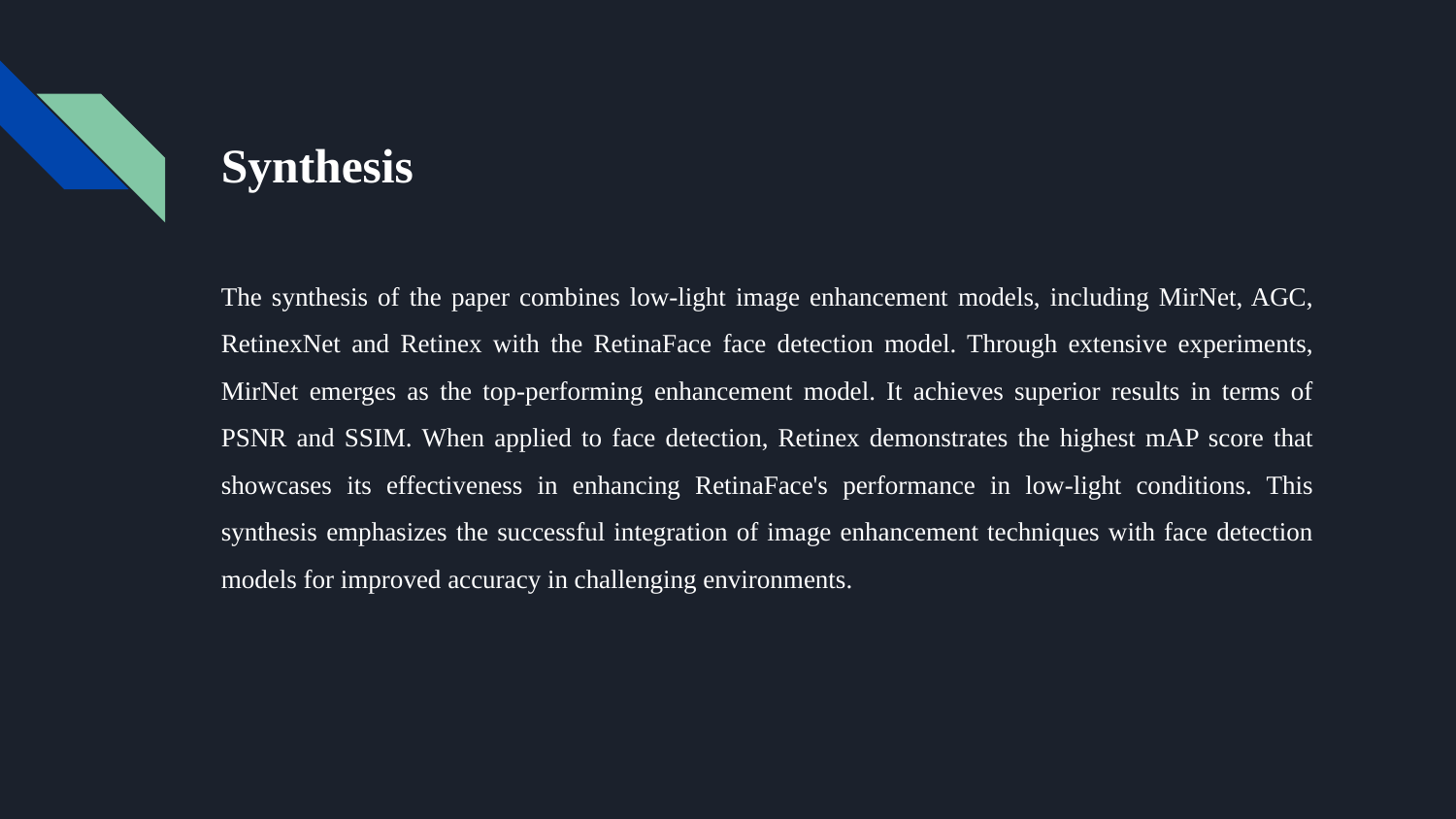

# Synthesis
The synthesis of the paper combines low-light image enhancement models, including MirNet, AGC, RetinexNet and Retinex with the RetinaFace face detection model. Through extensive experiments, MirNet emerges as the top-performing enhancement model. It achieves superior results in terms of PSNR and SSIM. When applied to face detection, Retinex demonstrates the highest mAP score that showcases its effectiveness in enhancing RetinaFace's performance in low-light conditions. This synthesis emphasizes the successful integration of image enhancement techniques with face detection models for improved accuracy in challenging environments.